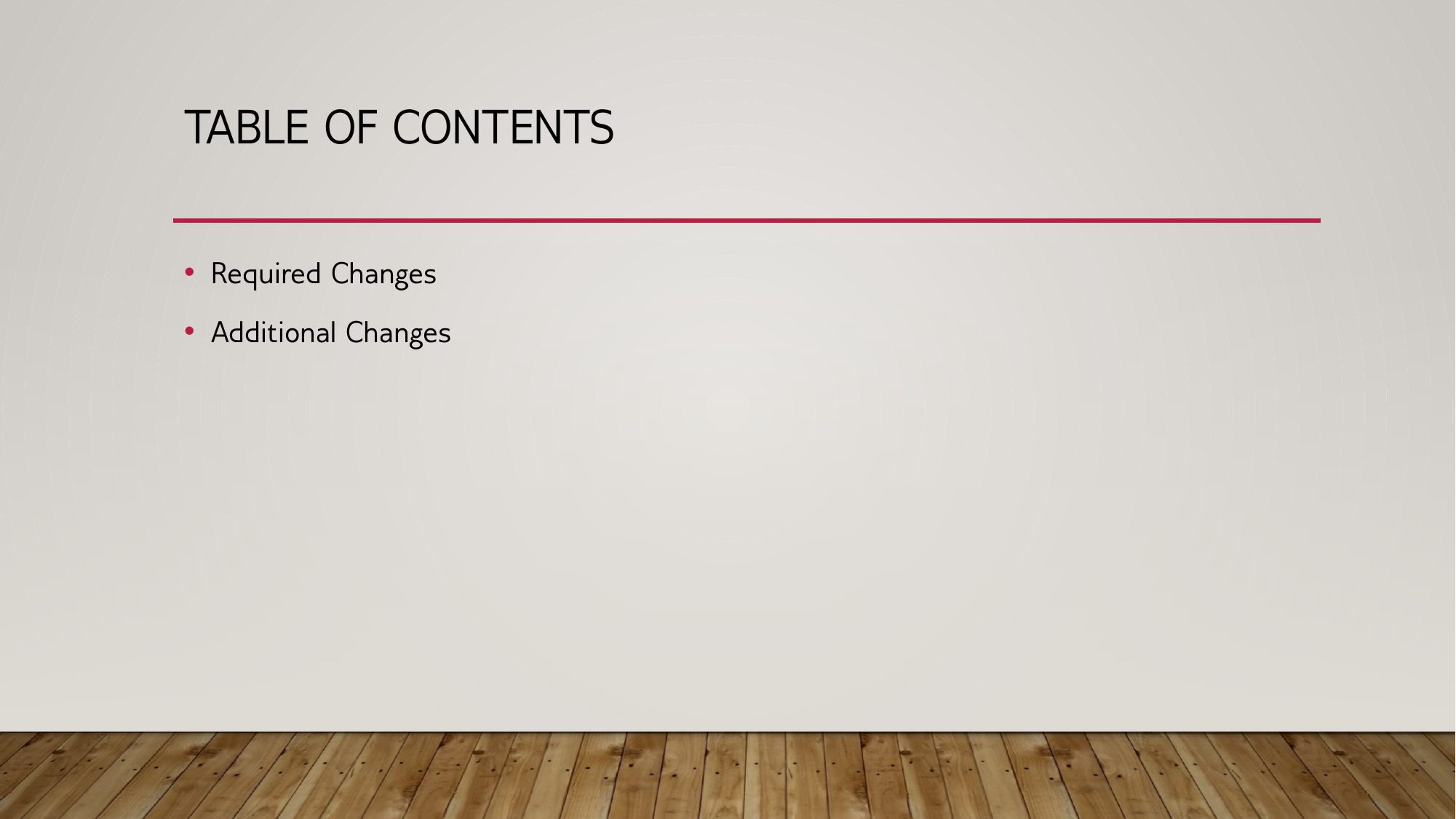

# Table of contents
Required Changes
Additional Changes